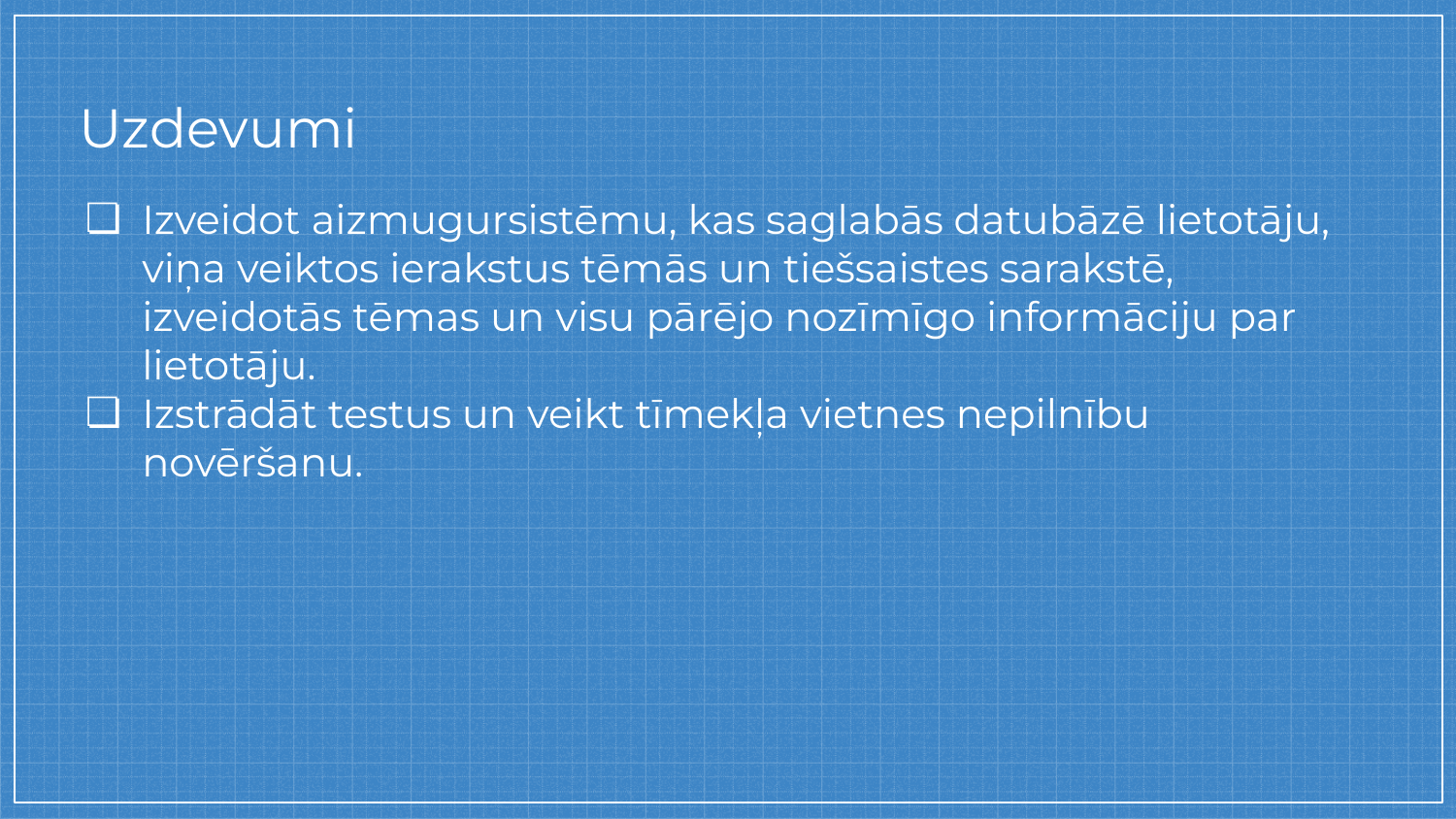

# Uzdevumi
Izveidot aizmugursistēmu, kas saglabās datubāzē lietotāju, viņa veiktos ierakstus tēmās un tiešsaistes sarakstē, izveidotās tēmas un visu pārējo nozīmīgo informāciju par lietotāju.
Izstrādāt testus un veikt tīmekļa vietnes nepilnību novēršanu.